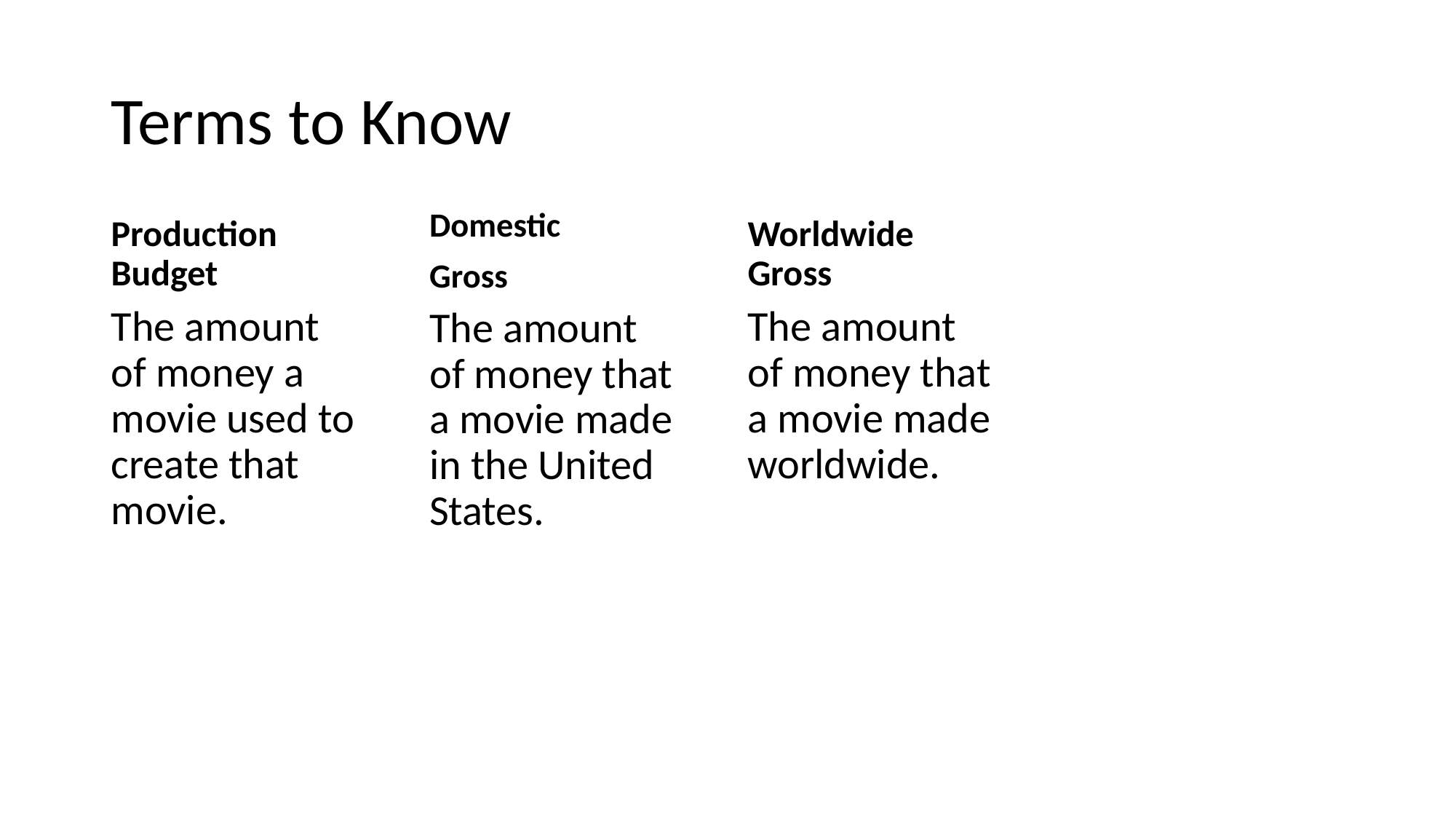

# Terms to Know
Production Budget
Worldwide Gross
Domestic
Gross
The amount of money a movie used to create that movie.

The amount of money that a movie made worldwide.
The amount of money that a movie made in the United States.